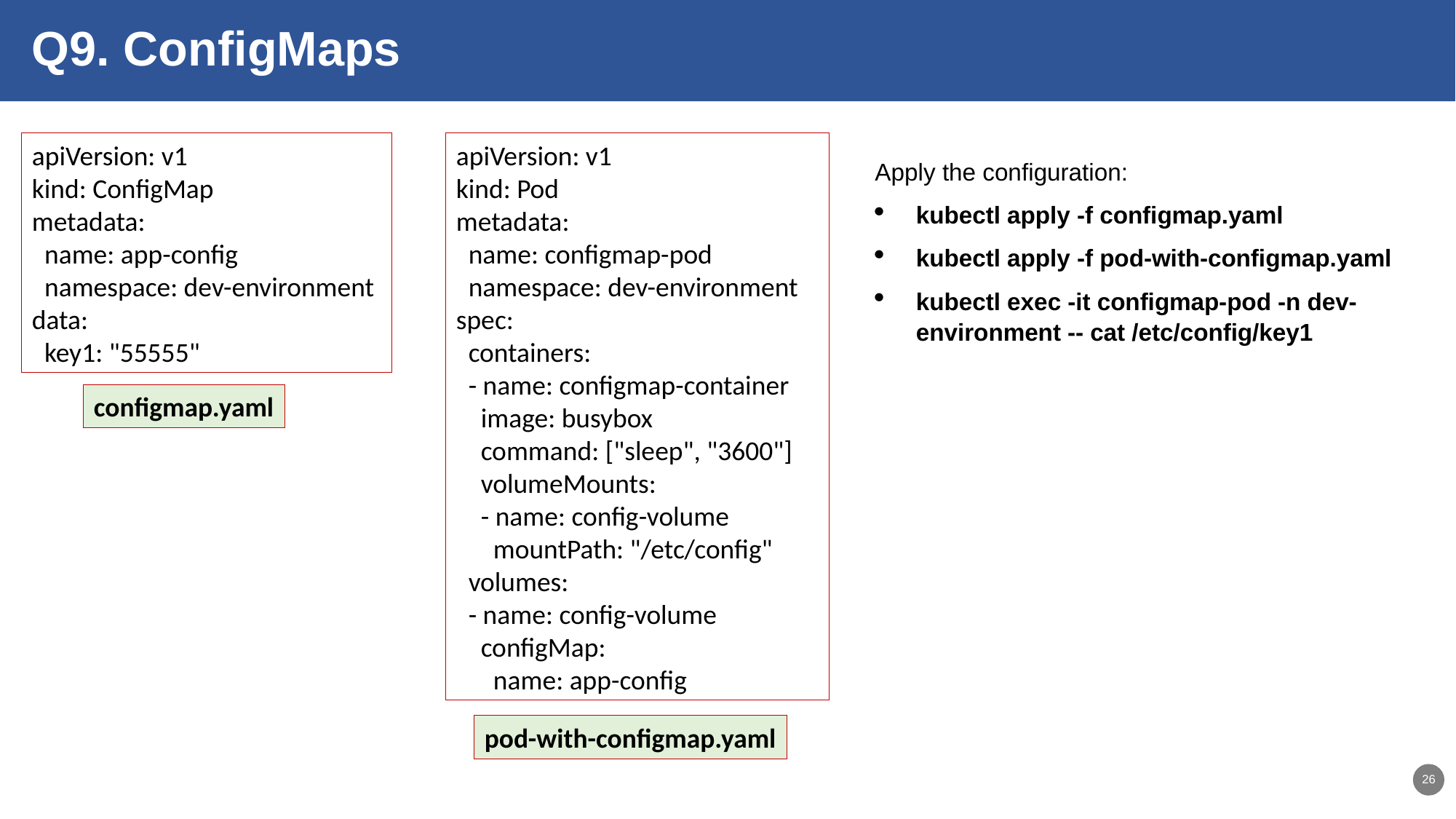

Q9. ConfigMaps

apiVersion: v1
kind: ConfigMap
metadata:
  name: app-config
  namespace: dev-environment
data:
  key1: "55555"
apiVersion: v1
kind: Pod
metadata:
  name: configmap-pod
  namespace: dev-environment
spec:
  containers:
  - name: configmap-container
    image: busybox
    command: ["sleep", "3600"]
    volumeMounts:
    - name: config-volume
      mountPath: "/etc/config"
  volumes:
  - name: config-volume
    configMap:
      name: app-config
Apply the configuration:
kubectl apply -f configmap.yaml
kubectl apply -f pod-with-configmap.yaml
kubectl exec -it configmap-pod -n dev-environment -- cat /etc/config/key1
configmap.yaml
pod-with-configmap.yaml